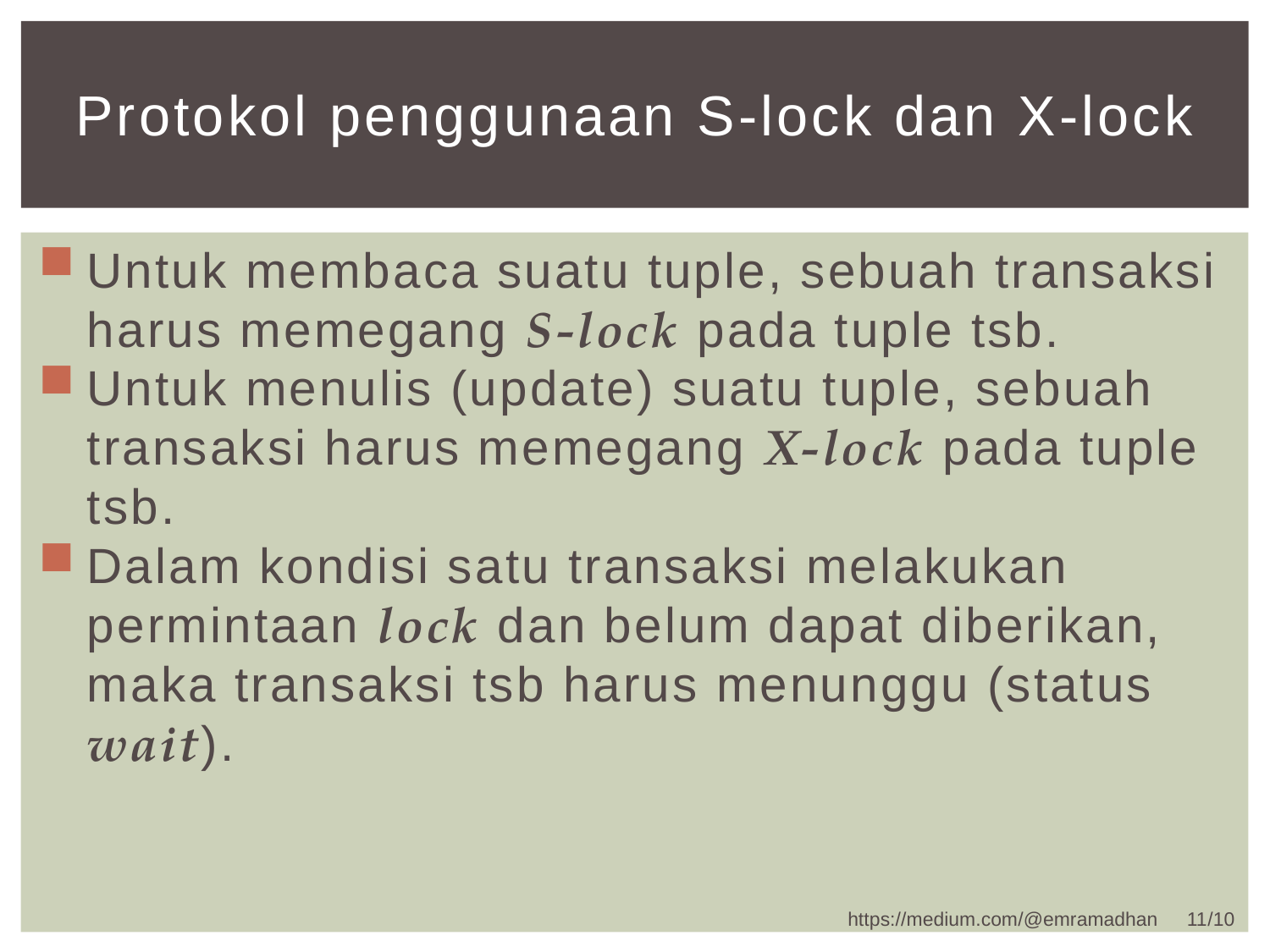

# Protokol penggunaan S-lock dan X-lock
Untuk membaca suatu tuple, sebuah transaksi harus memegang S-lock pada tuple tsb.
Untuk menulis (update) suatu tuple, sebuah transaksi harus memegang X-lock pada tuple tsb.
Dalam kondisi satu transaksi melakukan permintaan lock dan belum dapat diberikan, maka transaksi tsb harus menunggu (status wait).
11